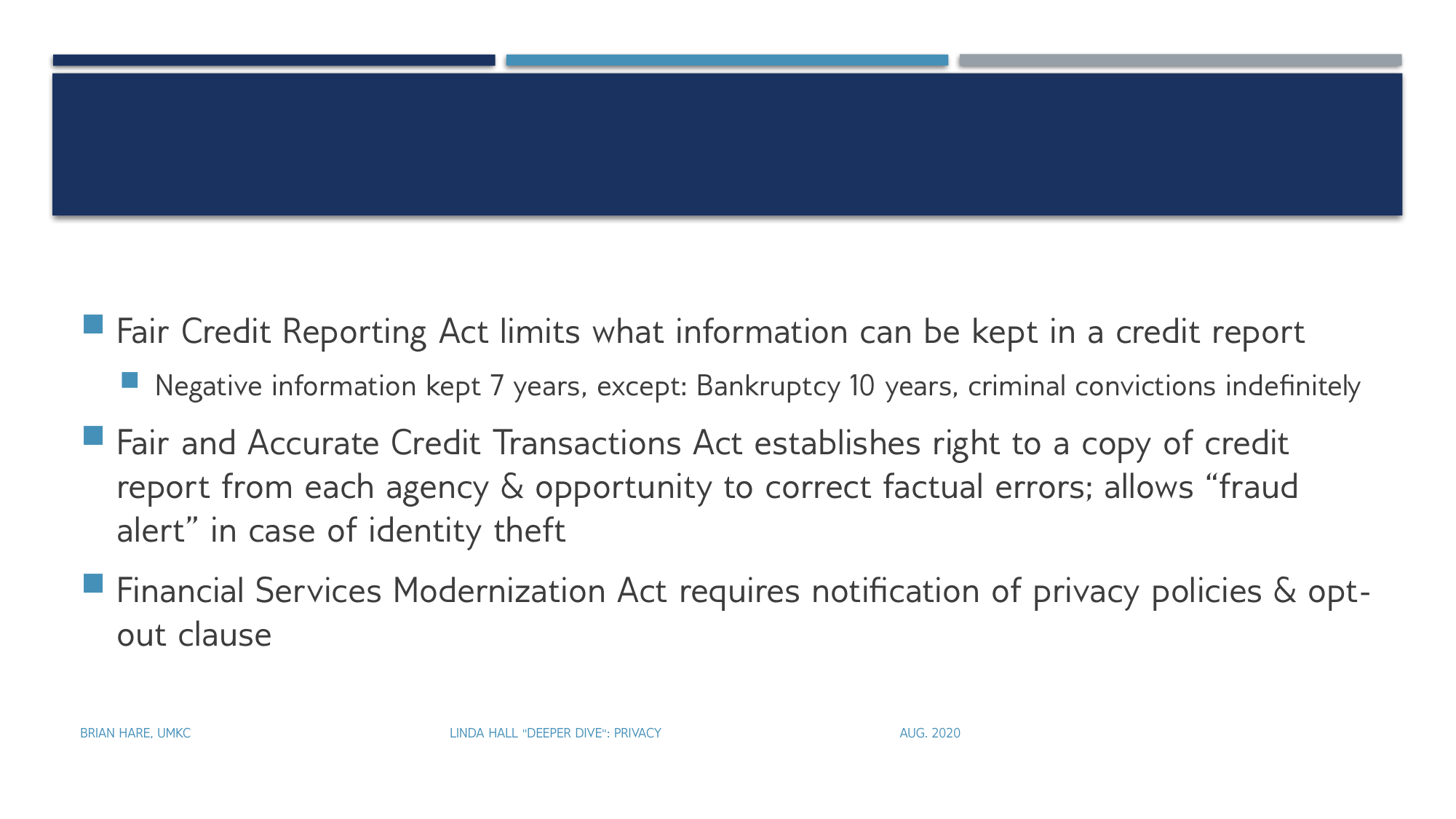

#
Fair Credit Reporting Act limits what information can be kept in a credit report
Negative information kept 7 years, except: Bankruptcy 10 years, criminal convictions indefinitely
Fair and Accurate Credit Transactions Act establishes right to a copy of credit report from each agency & opportunity to correct factual errors; allows “fraud alert” in case of identity theft
Financial Services Modernization Act requires notification of privacy policies & opt-out clause
Brian Hare, UMKC                                                              Linda Hall "Deeper Dive": Privacy                                                         Aug. 2020